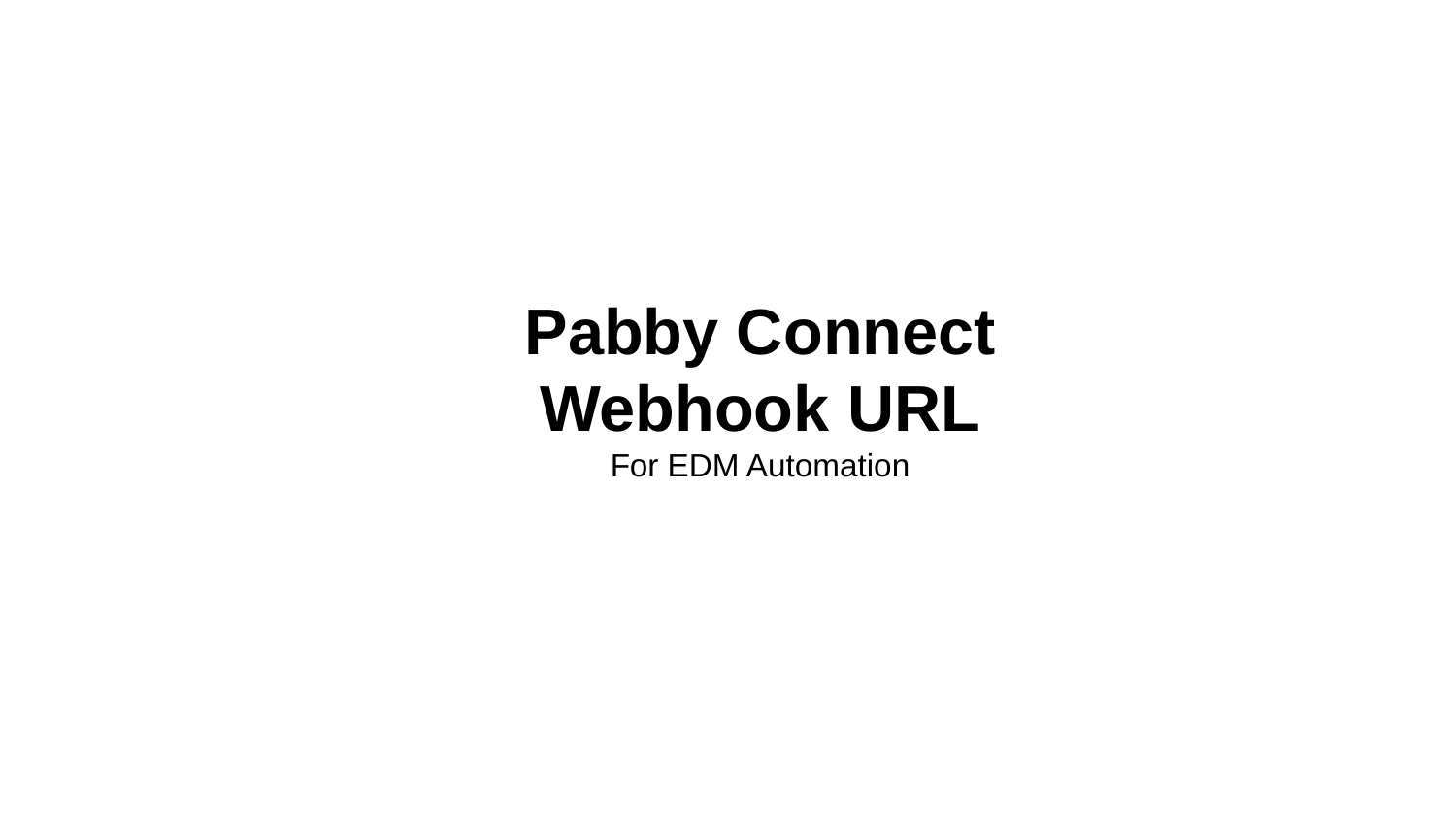

Pabby Connect Webhook URL
For EDM Automation